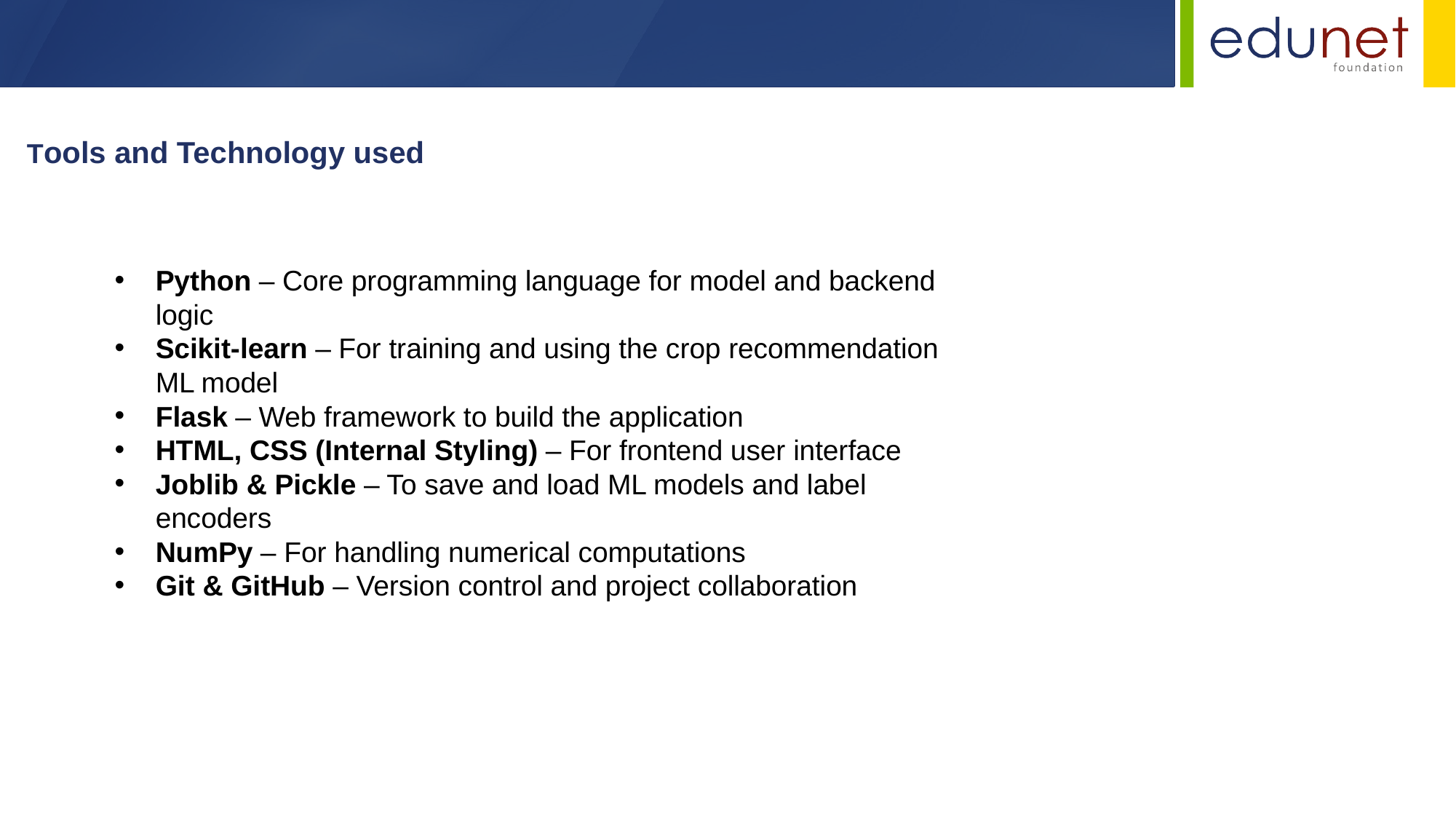

Tools and Technology used
Python – Core programming language for model and backend logic
Scikit-learn – For training and using the crop recommendation ML model
Flask – Web framework to build the application
HTML, CSS (Internal Styling) – For frontend user interface
Joblib & Pickle – To save and load ML models and label encoders
NumPy – For handling numerical computations
Git & GitHub – Version control and project collaboration